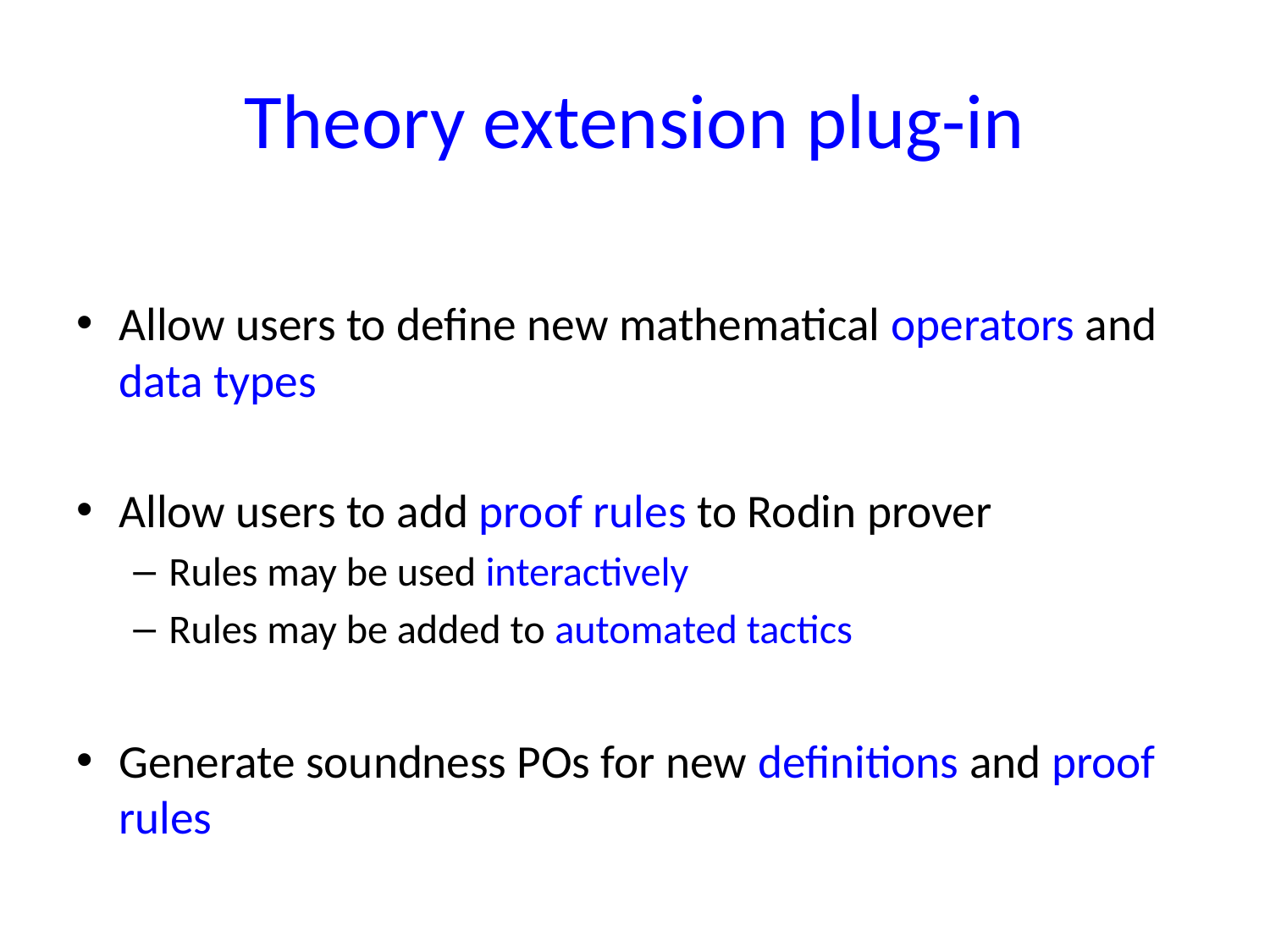

# Theory extension plug-in

Allow users to define new mathematical operators and data types

Allow users to add proof rules to Rodin prover
Rules may be used interactively
Rules may be added to automated tactics

Generate soundness POs for new definitions and proof rules